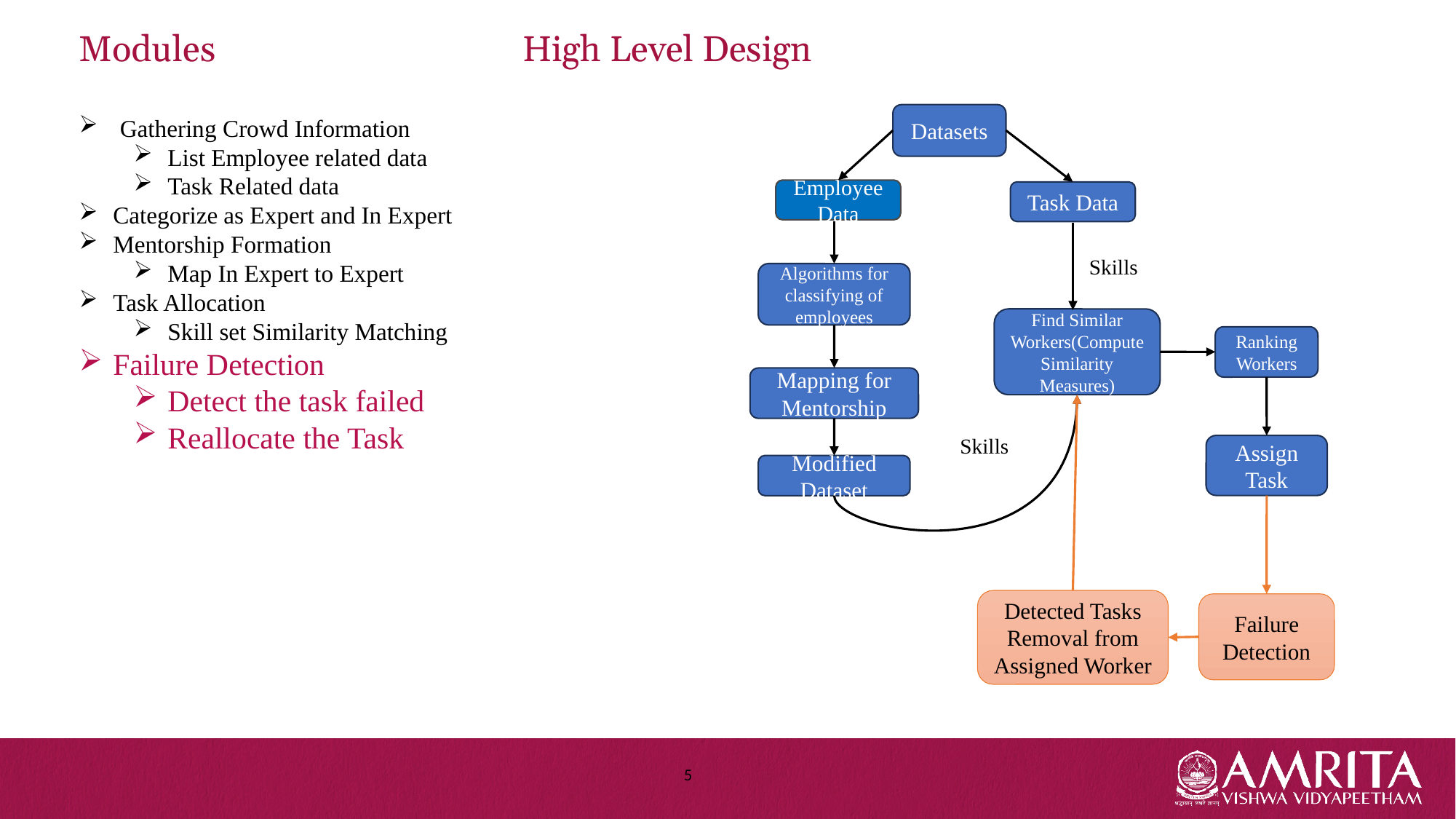

# Modules                                    High Level Design
Datasets
Gathering Crowd Information
List Employee related data
Task Related data
Categorize as Expert and In Expert
Mentorship Formation
Map In Expert to Expert
Task Allocation
Skill set Similarity Matching
Failure Detection
Detect the task failed
Reallocate the Task
Employee Data
Task Data
Skills
Algorithms for classifying of employees
Find Similar Workers(Compute Similarity Measures)
Ranking Workers
Mapping for Mentorship
Skills
Assign Task
Modified Dataset
Detected Tasks Removal from Assigned Worker
Failure Detection
5